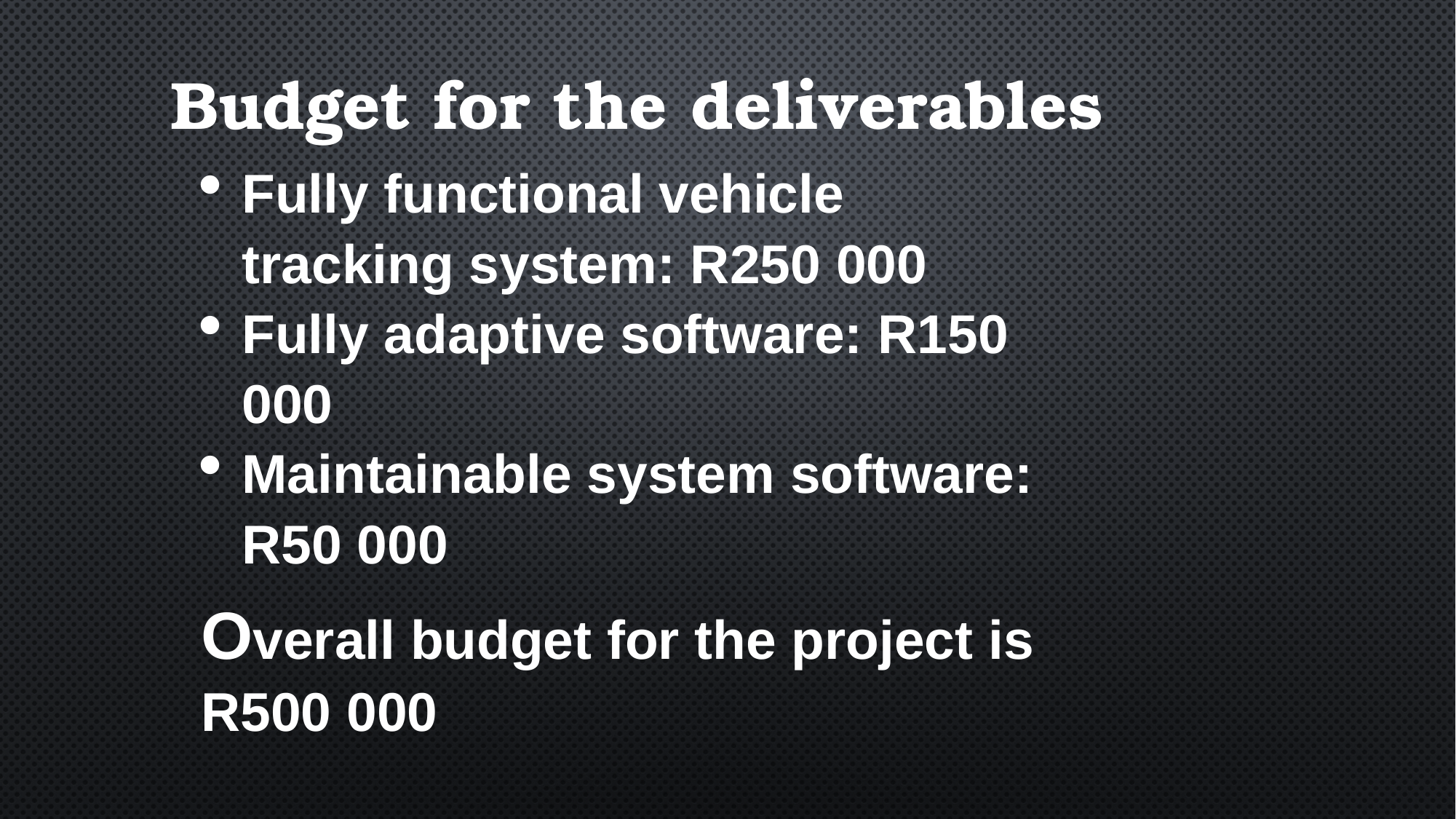

Budget for the deliverables
Fully functional vehicle tracking system: R250 000
Fully adaptive software: R150 000
Maintainable system software: R50 000
Overall budget for the project is R500 000